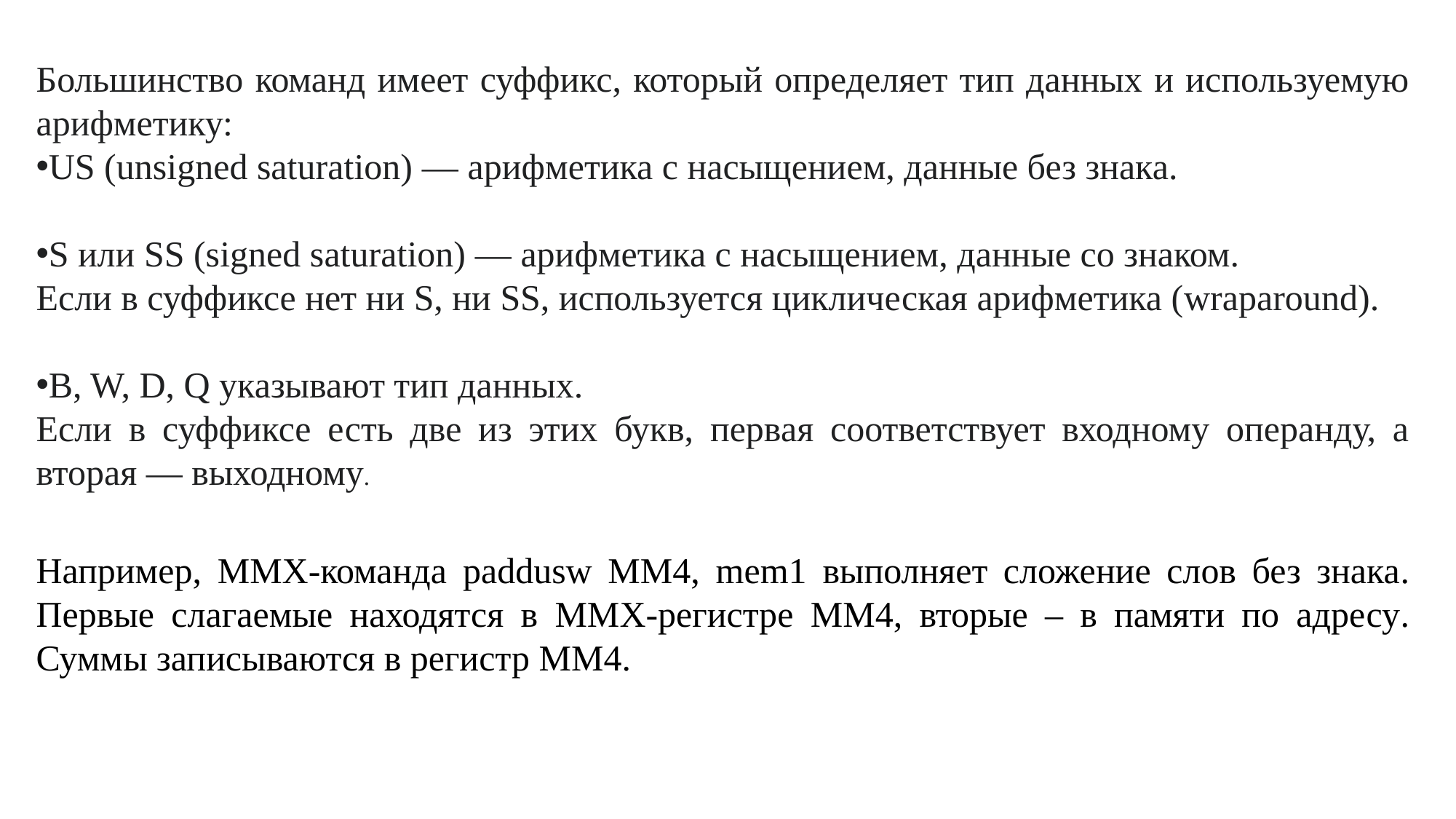

Большинство команд имеет суффикс, который определяет тип данных и используемую арифметику:
US (unsigned saturation) — арифметика с насыщением, данные без знака.

S или SS (signed saturation) — арифметика с насыщением, данные со знаком.
Если в суффиксе нет ни S, ни SS, используется циклическая арифметика (wraparound).

B, W, D, Q указывают тип данных.
Если в суффиксе есть две из этих букв, первая соответствует входному операнду, а вторая — выходному.
Например, MMX-команда paddusw MM4, mem1 выполняет сложение слов без знака. Первые слагаемые находятся в MMX-регистре MM4, вторые – в памяти по адресу. Суммы записываются в регистр MM4.